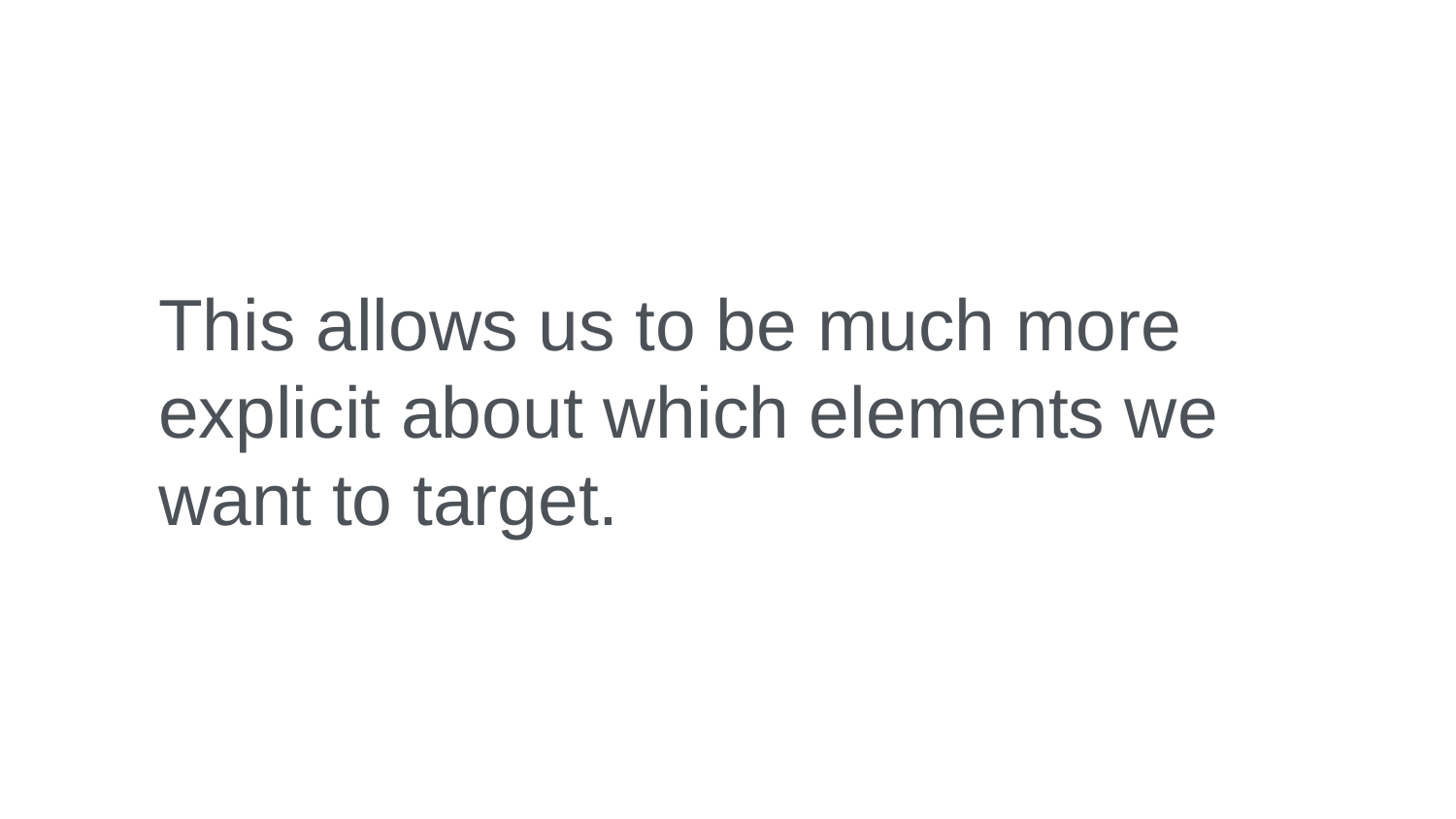

This allows us to be much more explicit about which elements we want to target.